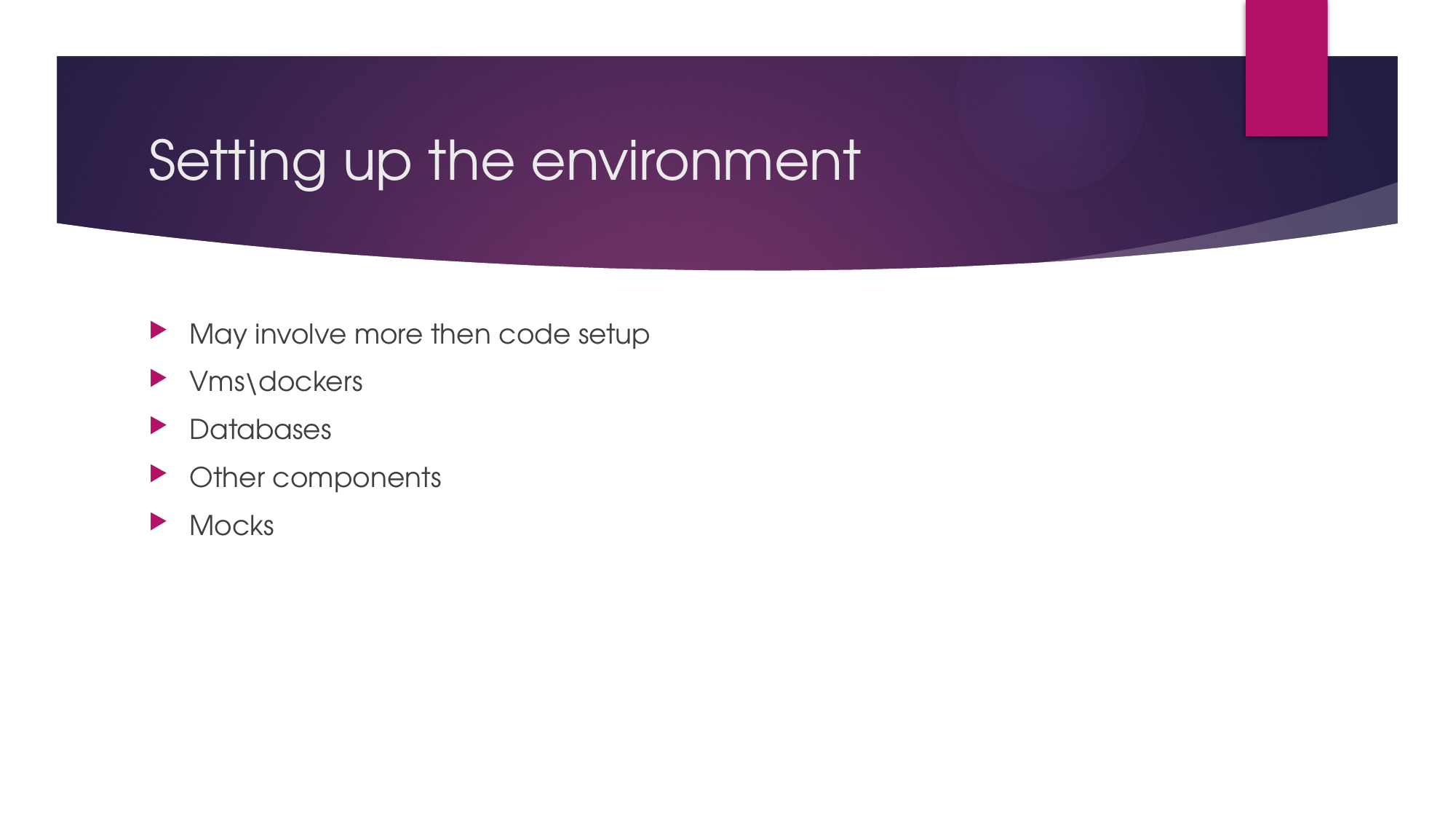

# Setting up the environment
May involve more then code setup
Vms\dockers
Databases
Other components
Mocks